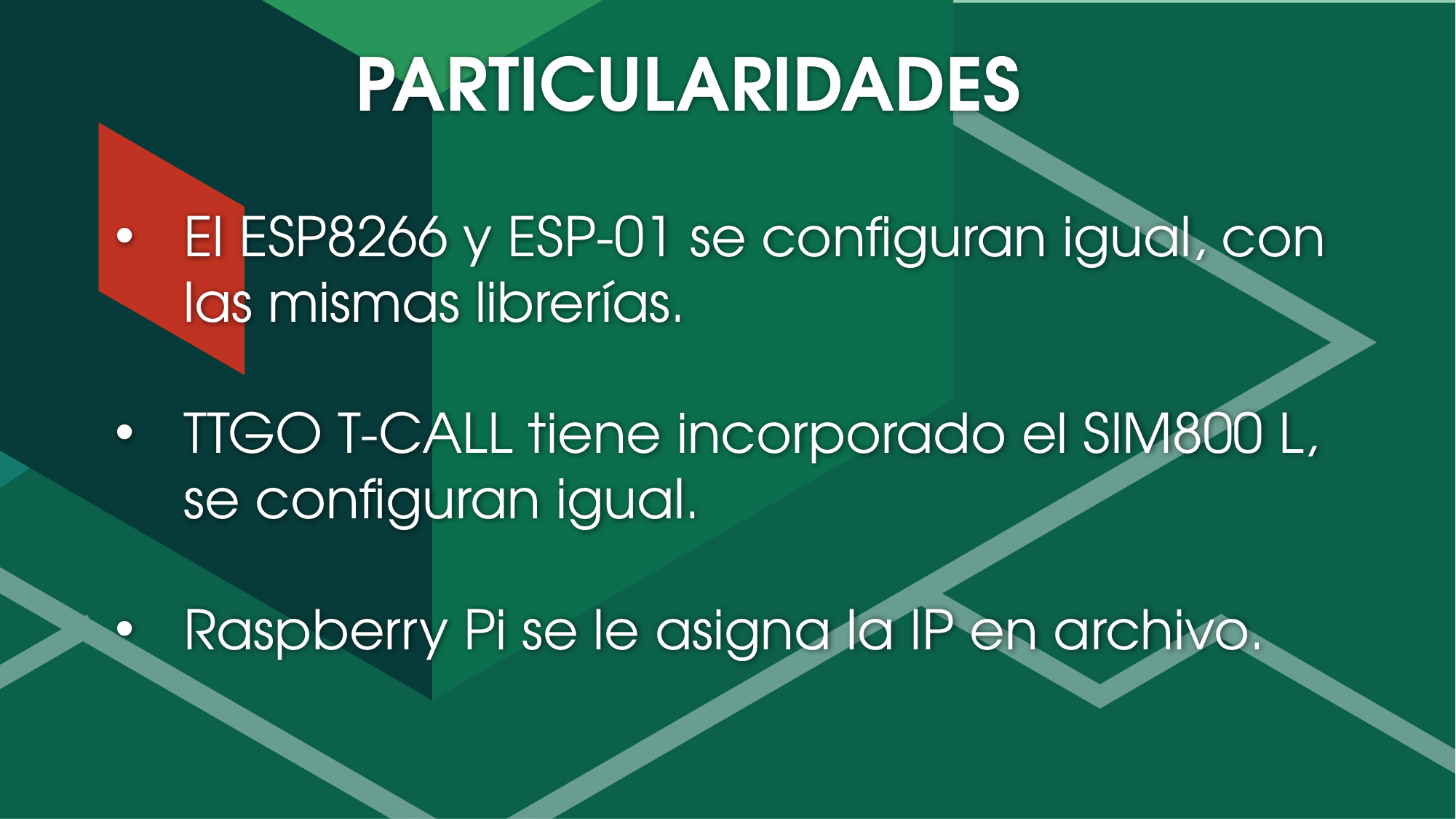

PARTICULARIDADES
El ESP8266 y ESP-01 se configuran igual, con las mismas librerías.

TTGO T-CALL tiene incorporado el SIM800 L, se configuran igual.

Raspberry Pi se le asigna la IP en archivo.